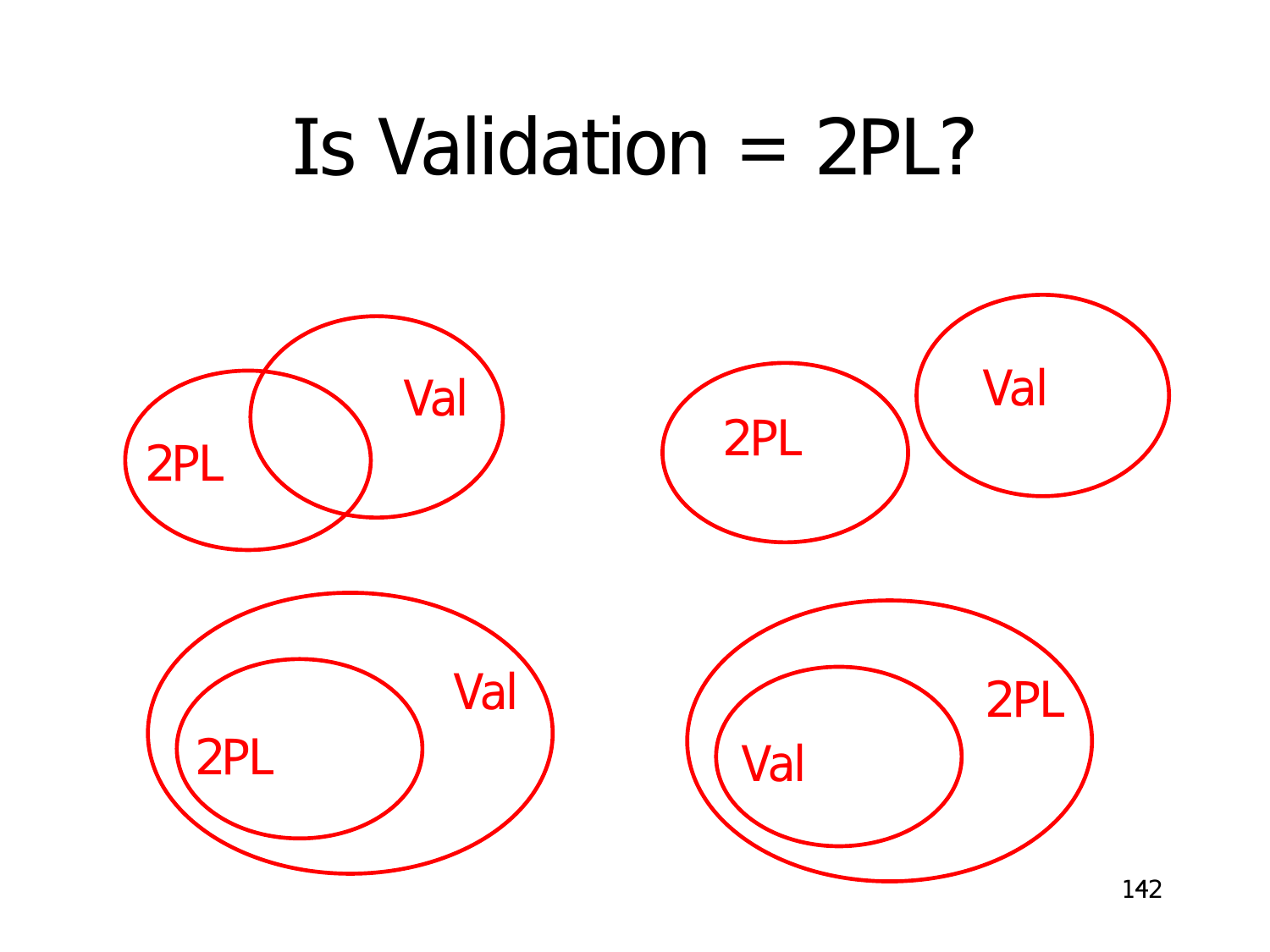

# Is Validation = 2PL?

Val
Val

2PL
2PL

Val

2PL

2PL
Val
142